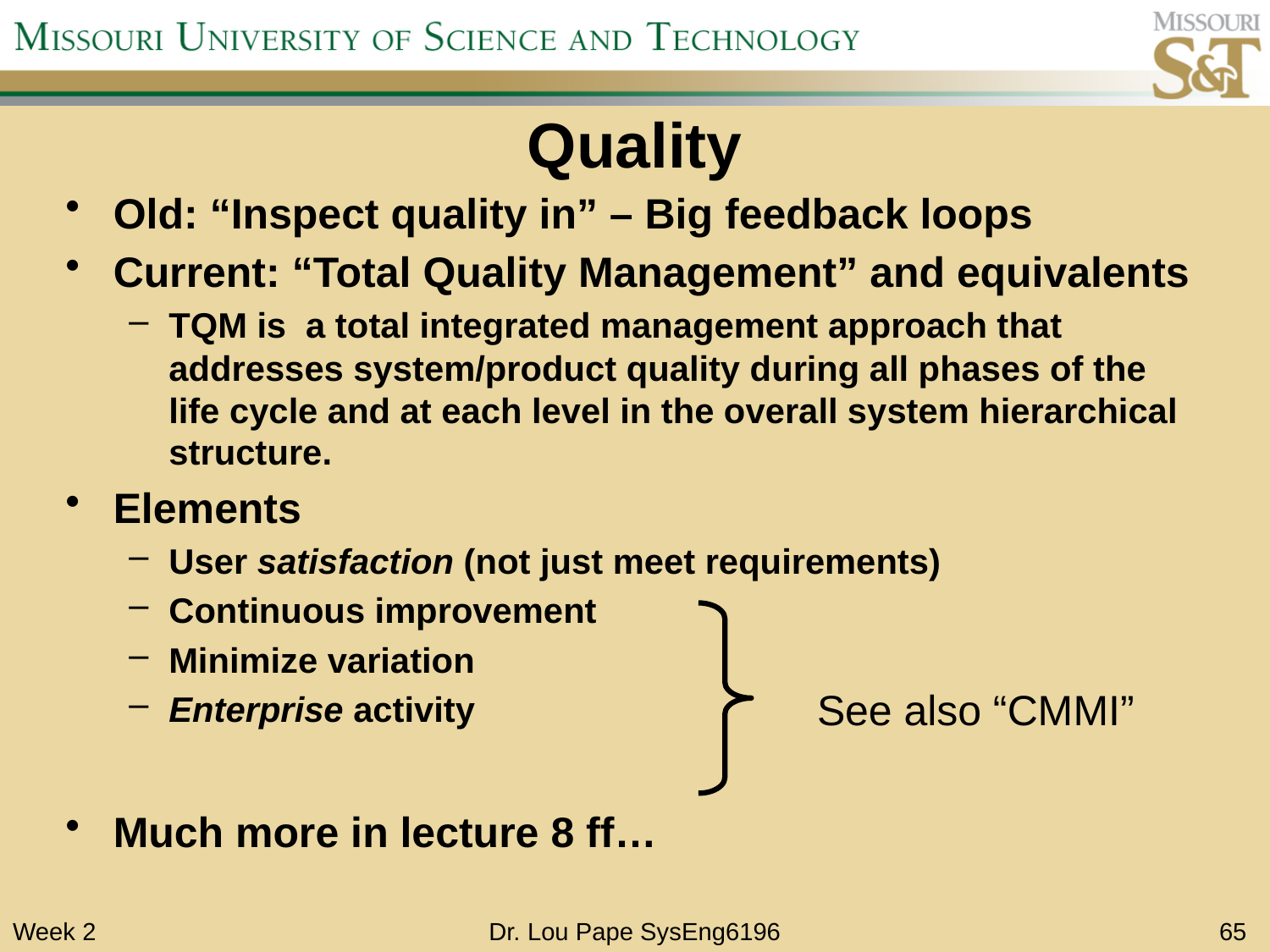

# Quality
Old: “Inspect quality in” – Big feedback loops
Current: “Total Quality Management” and equivalents
TQM is  a total integrated management approach that addresses system/product quality during all phases of the life cycle and at each level in the overall system hierarchical structure.
Elements
User satisfaction (not just meet requirements)
Continuous improvement
Minimize variation
Enterprise activity

Much more in lecture 8 ff…

See also “CMMI”
Week 2
Dr. Lou Pape SysEng6196
65